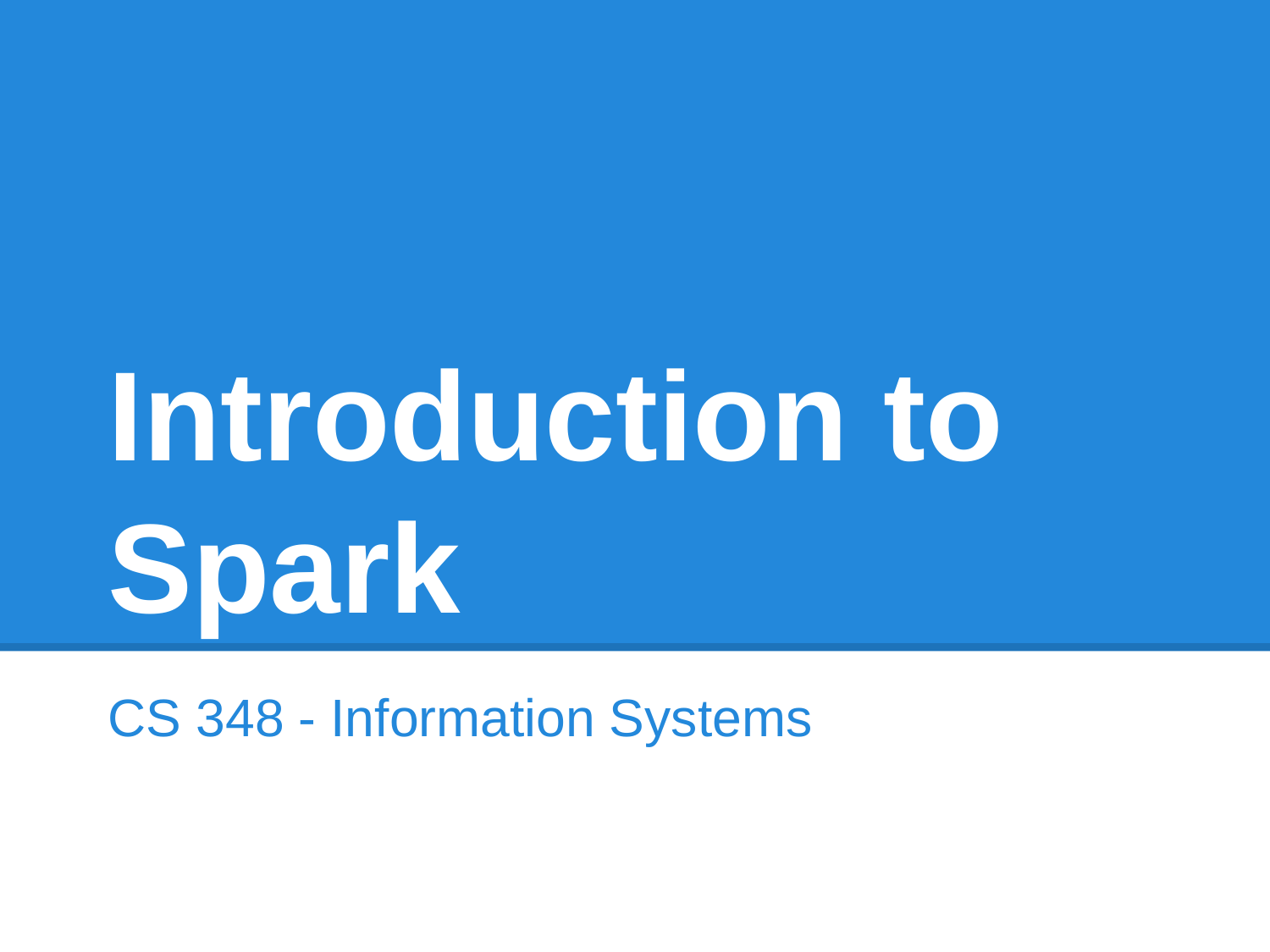

# Introduction to Spark
CS 348 - Information Systems